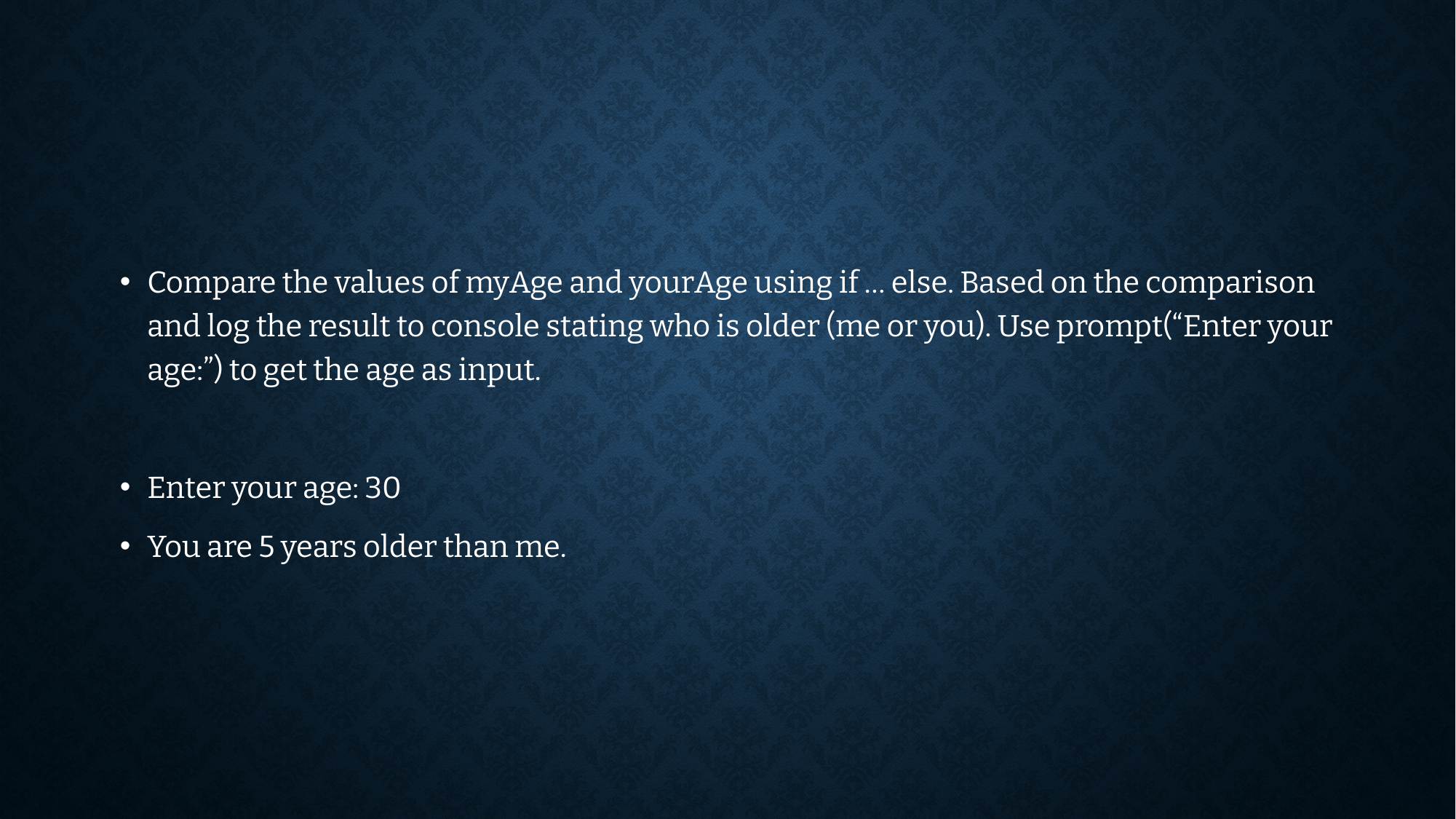

#
Compare the values of myAge and yourAge using if … else. Based on the comparison and log the result to console stating who is older (me or you). Use prompt(“Enter your age:”) to get the age as input.

Enter your age: 30
You are 5 years older than me.